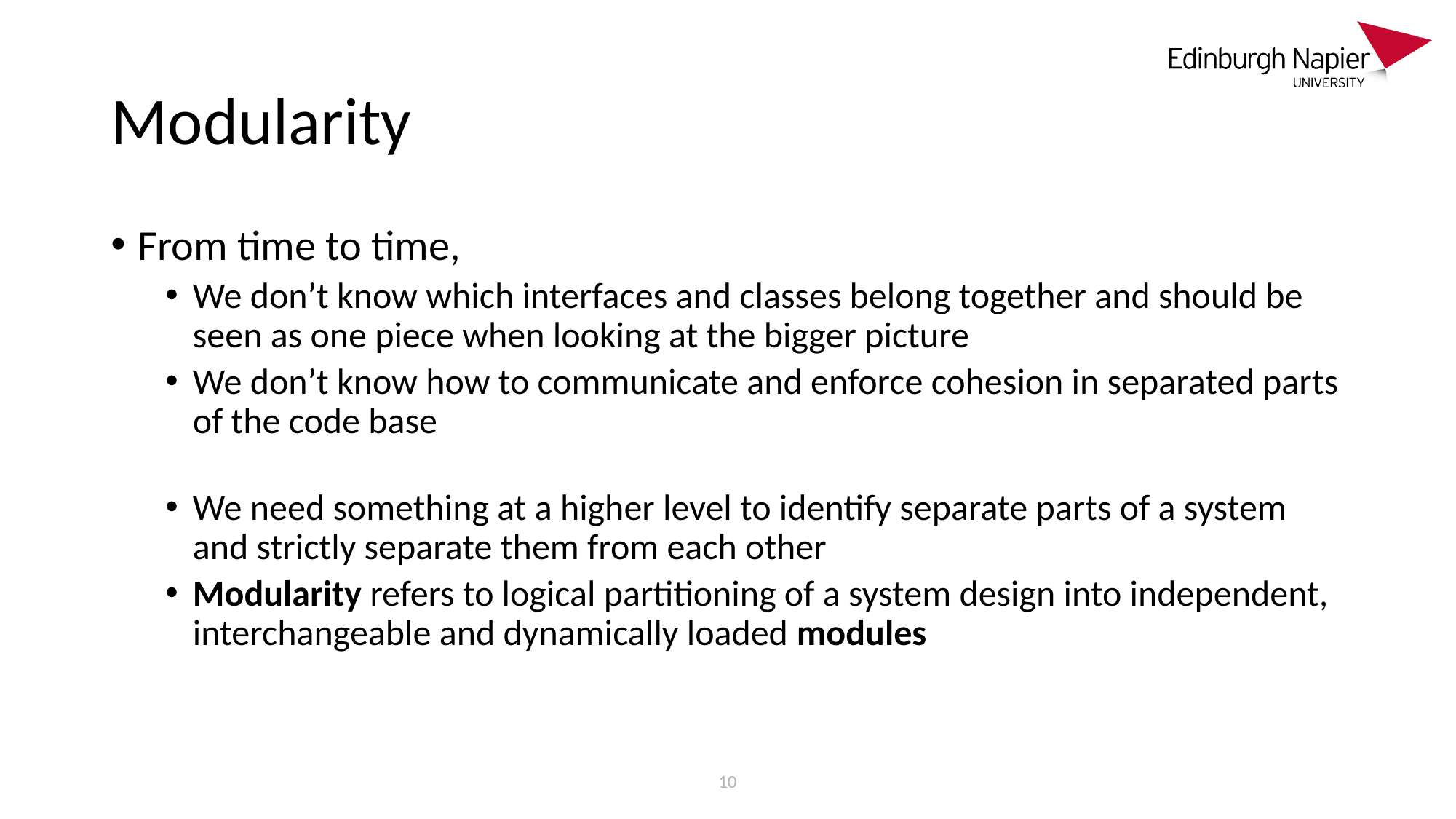

# Modularity
From time to time,
We don’t know which interfaces and classes belong together and should be seen as one piece when looking at the bigger picture
We don’t know how to communicate and enforce cohesion in separated parts of the code base
We need something at a higher level to identify separate parts of a system and strictly separate them from each other
Modularity refers to logical partitioning of a system design into independent, interchangeable and dynamically loaded modules
10